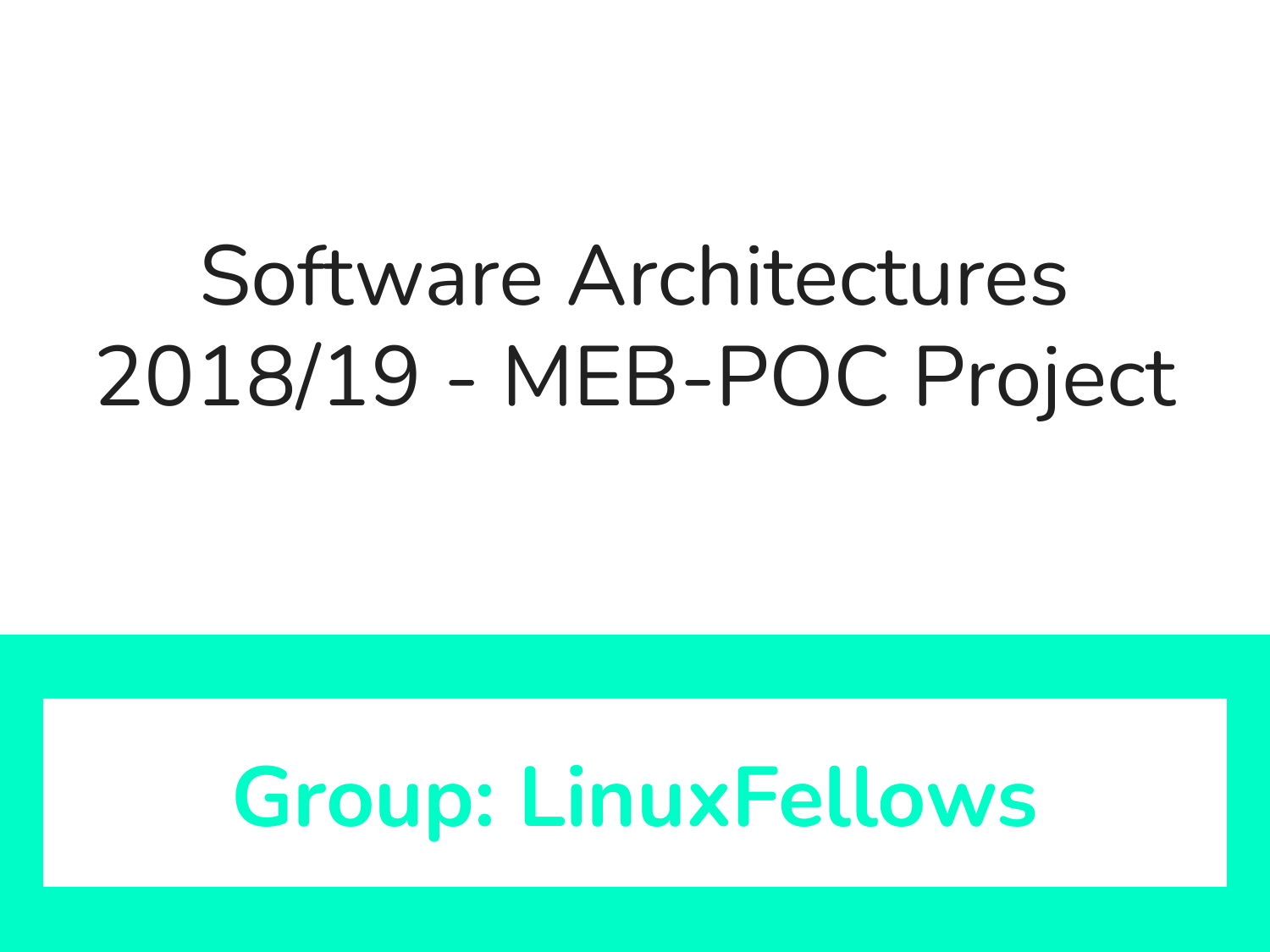

# Software Architectures 2018/19 - MEB-POC Project
Group: LinuxFellows